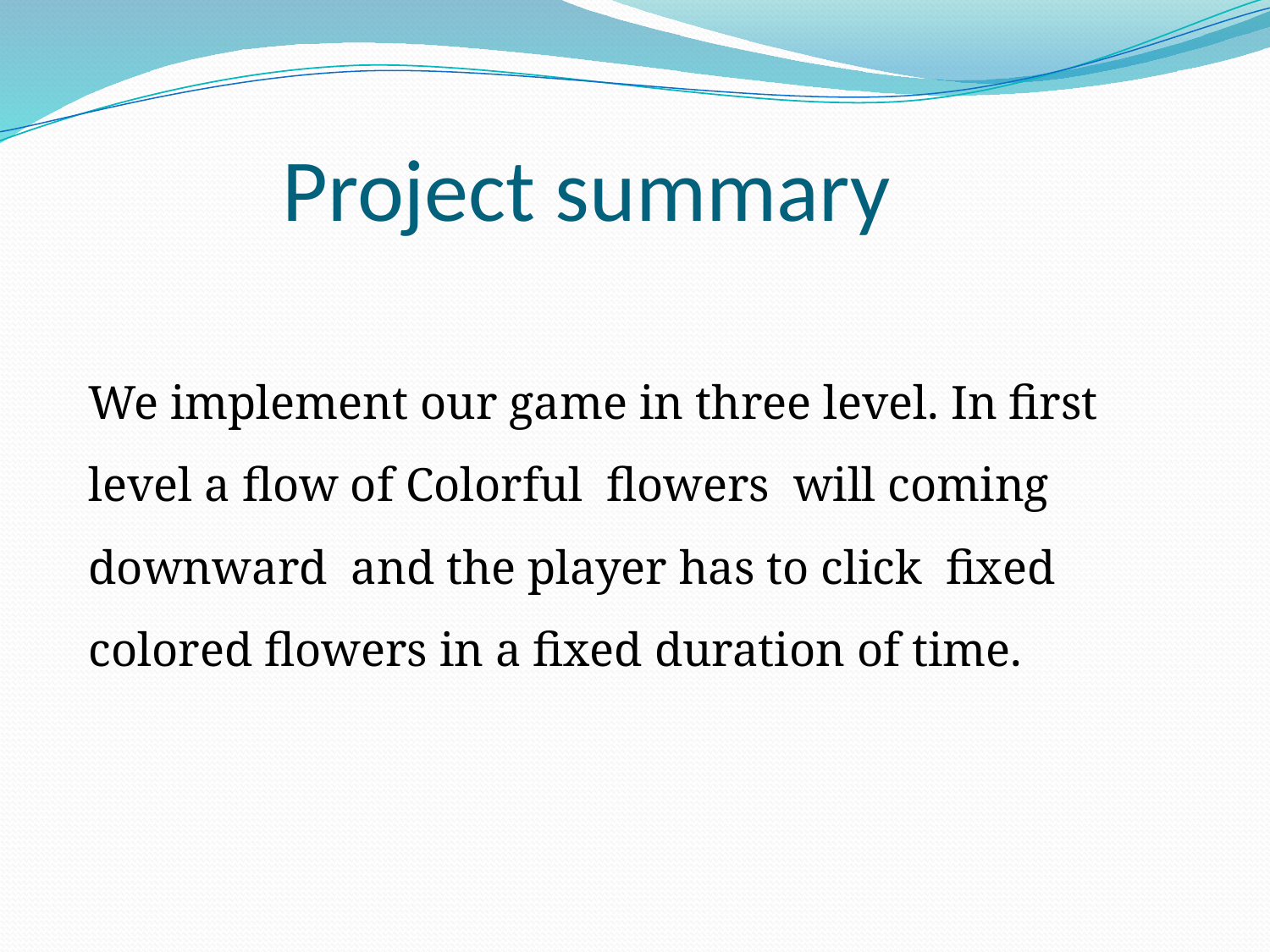

# Project summary

We implement our game in three level. In first level a flow of Colorful  flowers  will coming downward  and the player has to click  fixed colored flowers in a fixed duration of time.